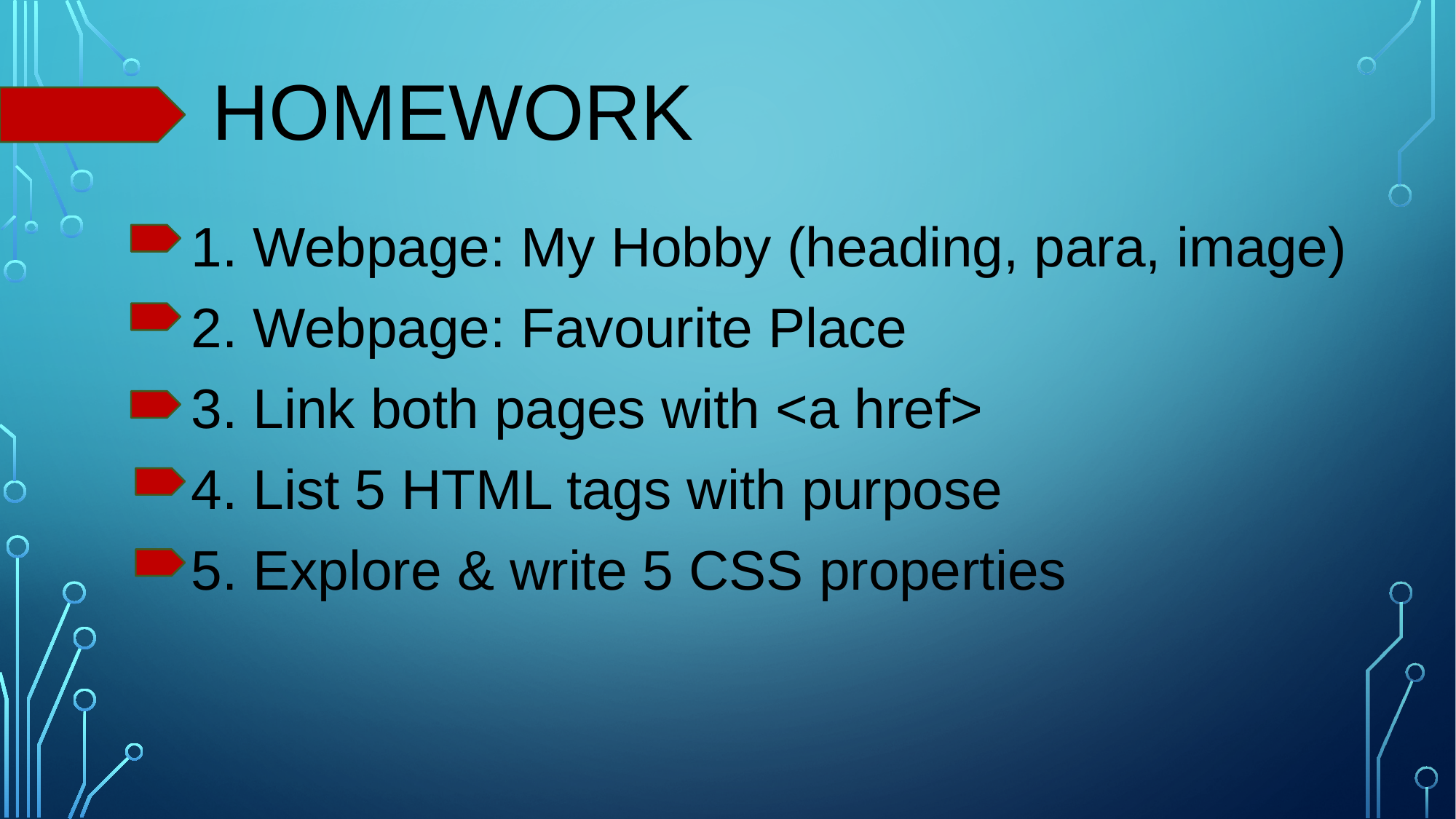

# Homework

1. Webpage: My Hobby (heading, para, image)
2. Webpage: Favourite Place
3. Link both pages with <a href>
4. List 5 HTML tags with purpose
5. Explore & write 5 CSS properties